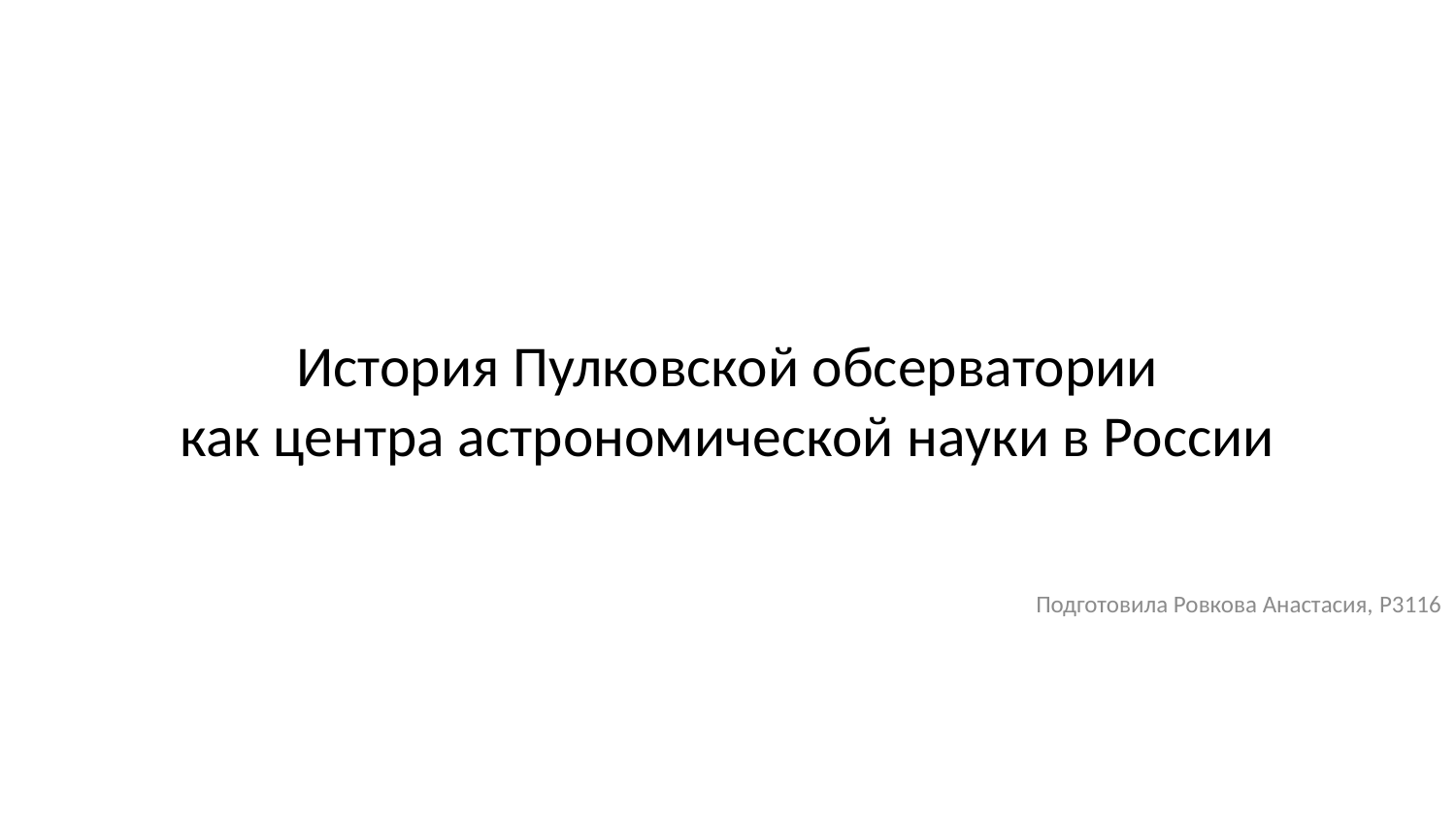

# История Пулковской обсерватории как центра астрономической науки в России
Подготовила Ровкова Анастасия, P3116